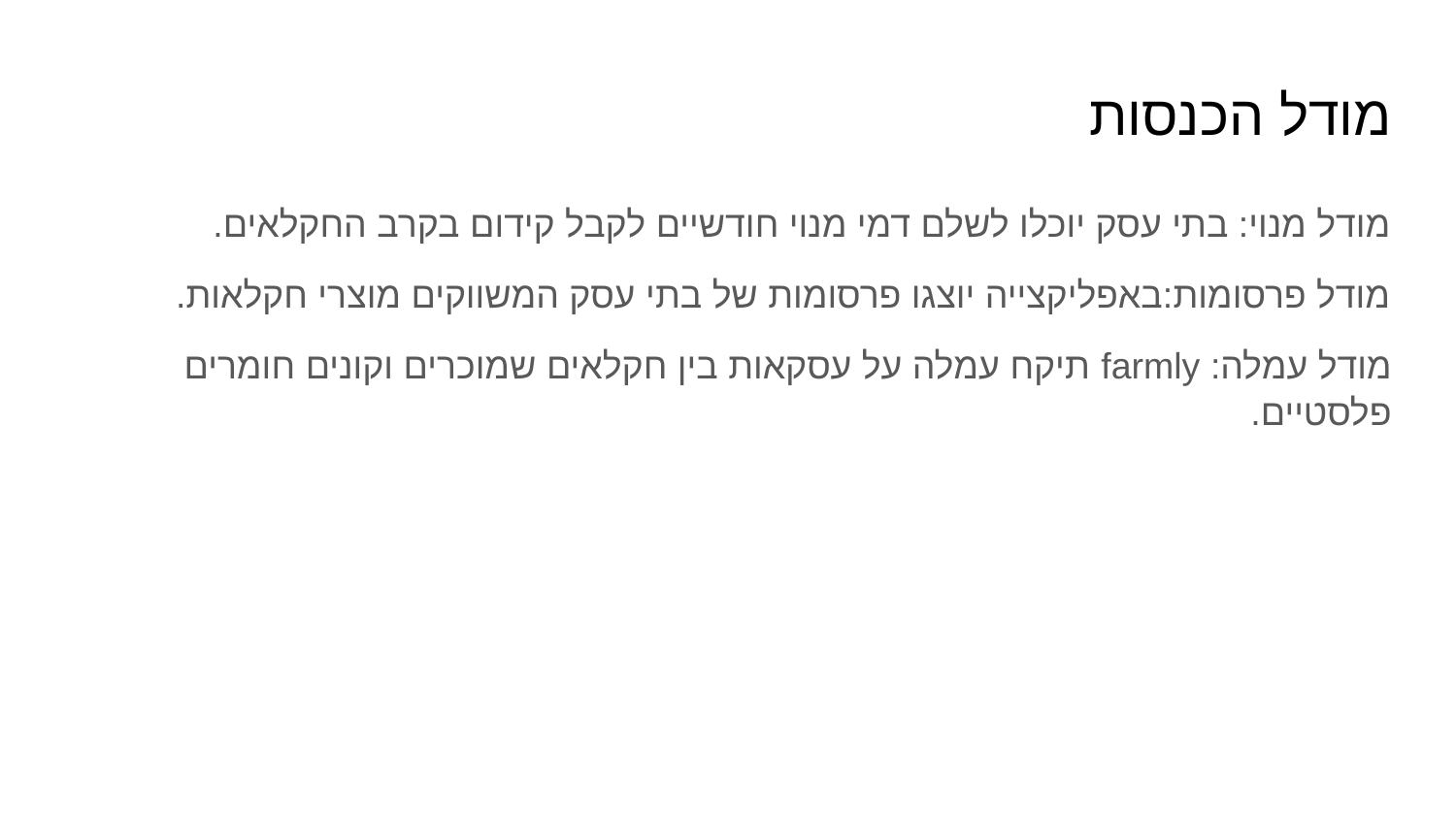

# מודל הכנסות
מודל מנוי: בתי עסק יוכלו לשלם דמי מנוי חודשיים לקבל קידום בקרב החקלאים.
מודל פרסומות:באפליקצייה יוצגו פרסומות של בתי עסק המשווקים מוצרי חקלאות.
מודל עמלה: farmly תיקח עמלה על עסקאות בין חקלאים שמוכרים וקונים חומרים פלסטיים.